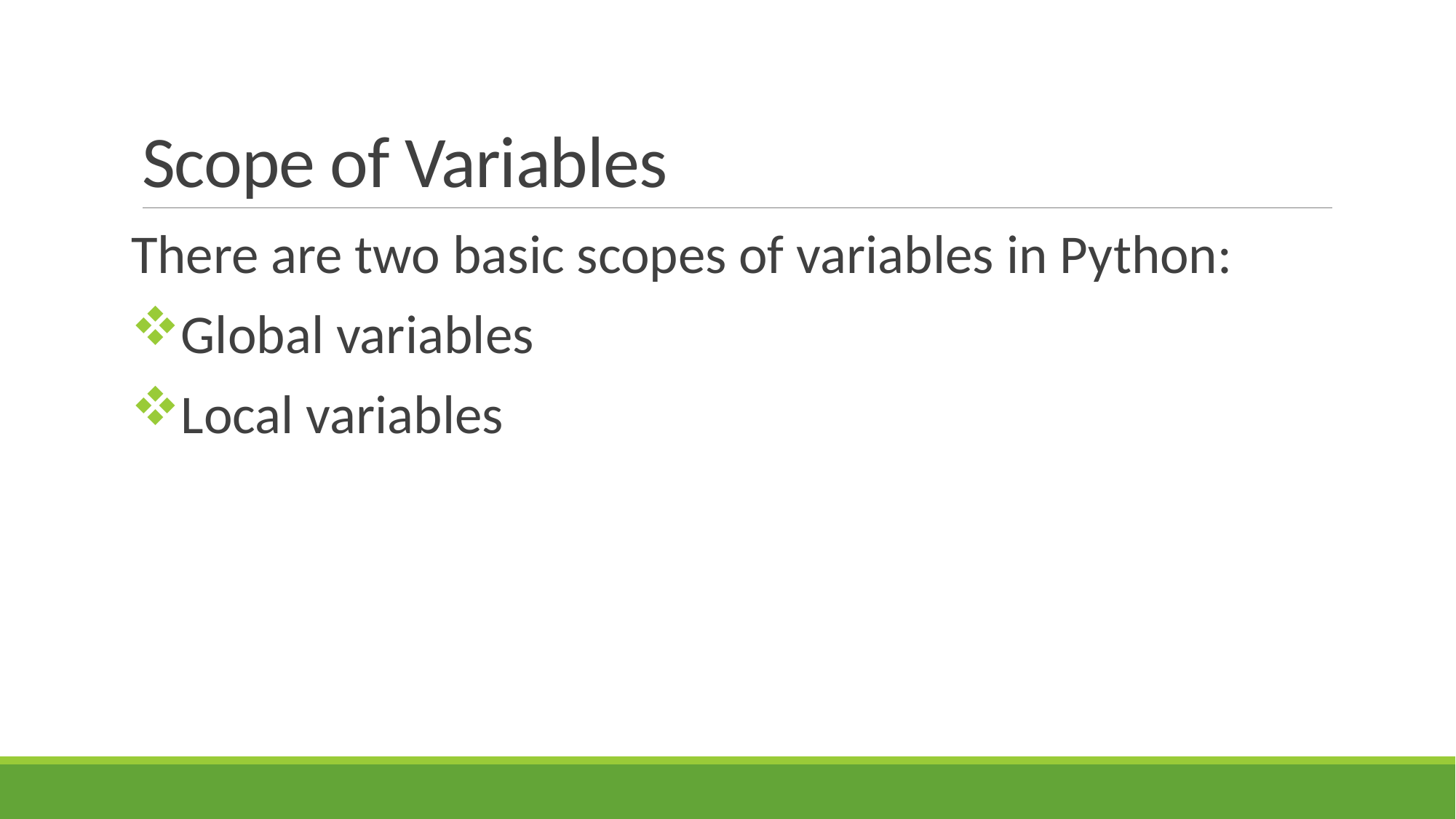

# Scope of Variables
There are two basic scopes of variables in Python:
Global variables
Local variables